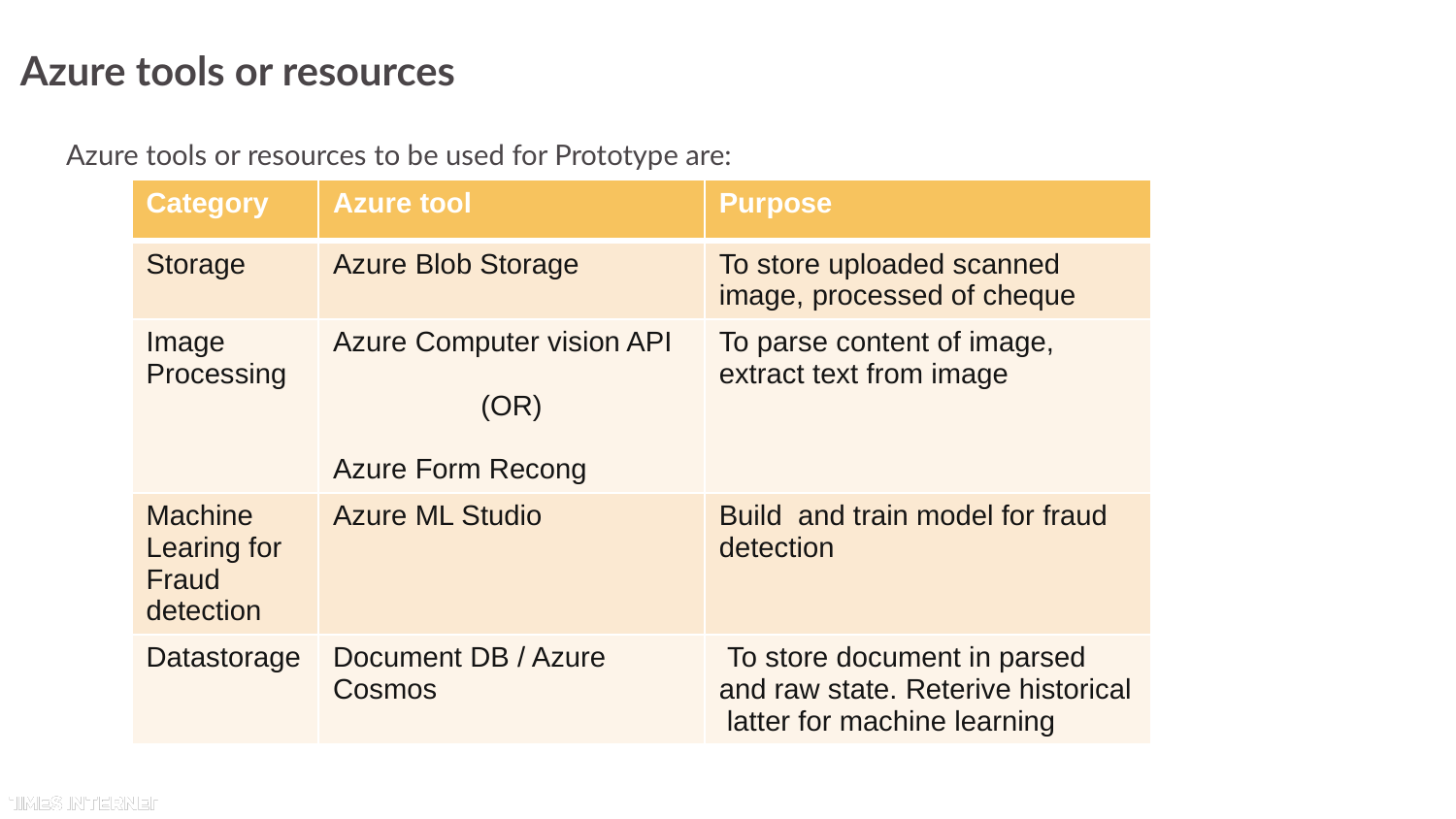

# Azure tools or resources
Azure tools or resources to be used for Prototype are:
| Category | Azure tool | Purpose |
| --- | --- | --- |
| Storage | Azure Blob Storage | To store uploaded scanned image, processed of cheque |
| Image Processing | Azure Computer vision API (OR) Azure Form Recong | To parse content of image, extract text from image |
| Machine Learing for Fraud detection | Azure ML Studio | Build and train model for fraud detection |
| Datastorage | Document DB / Azure Cosmos | To store document in parsed and raw state. Reterive historical latter for machine learning |